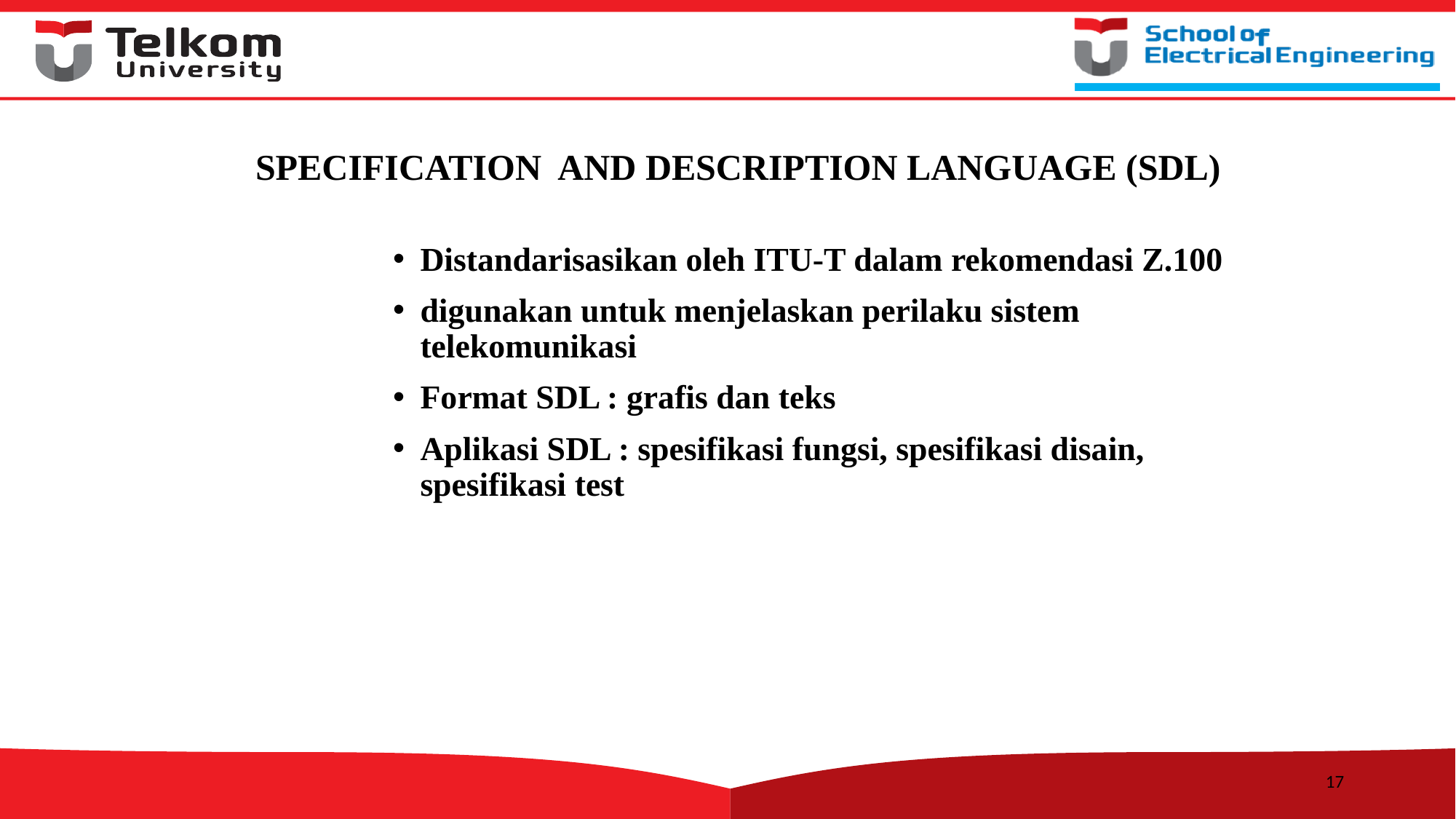

# SPECIFICATION  AND DESCRIPTION LANGUAGE (SDL)
Distandarisasikan oleh ITU-T dalam rekomendasi Z.100
digunakan untuk menjelaskan perilaku sistem telekomunikasi
Format SDL : grafis dan teks
Aplikasi SDL : spesifikasi fungsi, spesifikasi disain, spesifikasi test
17